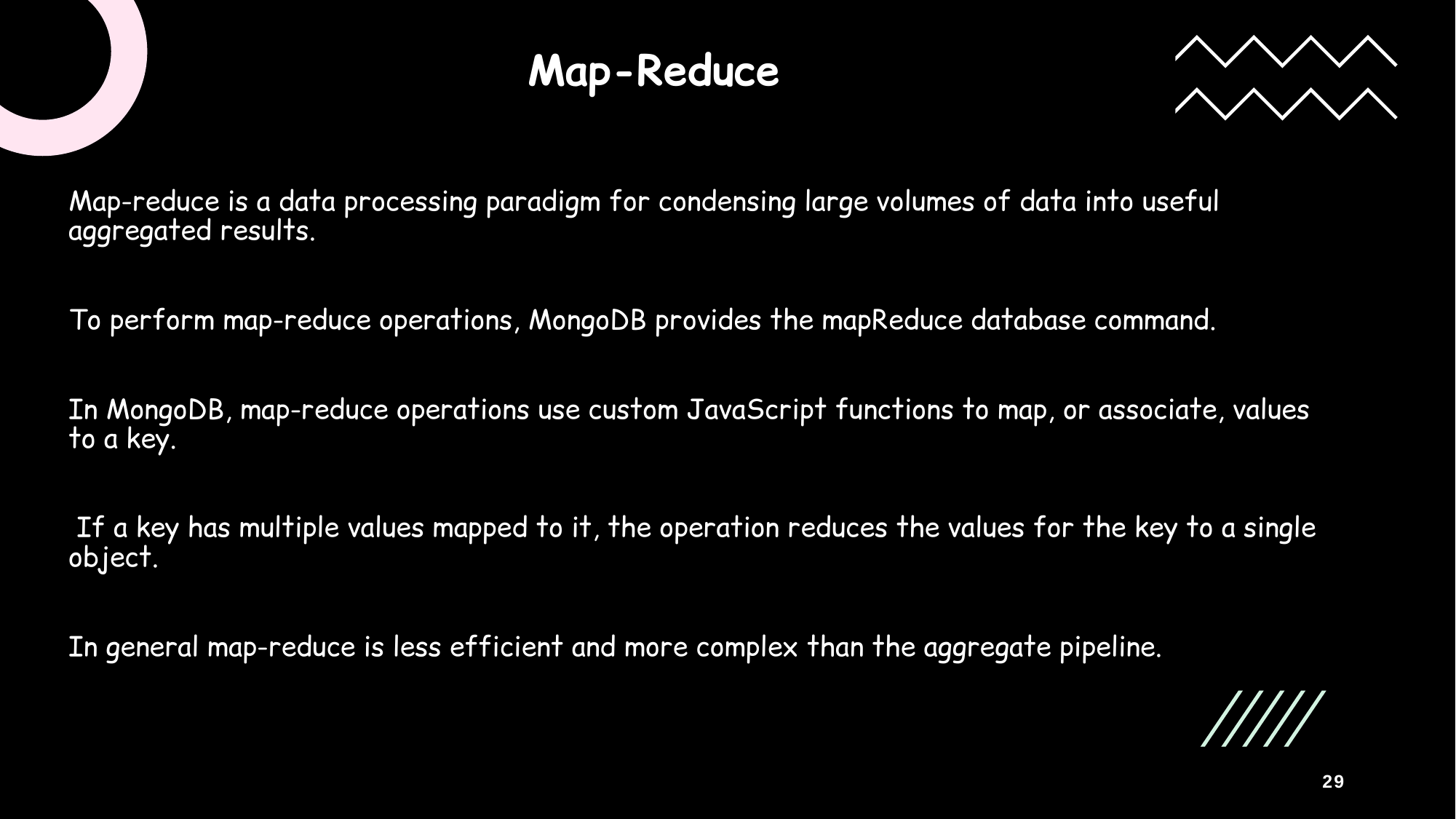

Map-Reduce
Map-reduce is a data processing paradigm for condensing large volumes of data into useful aggregated results.

To perform map-reduce operations, MongoDB provides the mapReduce database command.

In MongoDB, map-reduce operations use custom JavaScript functions to map, or associate, values to a key.

 If a key has multiple values mapped to it, the operation reduces the values for the key to a single object.

In general map-reduce is less efficient and more complex than the aggregate pipeline.
29